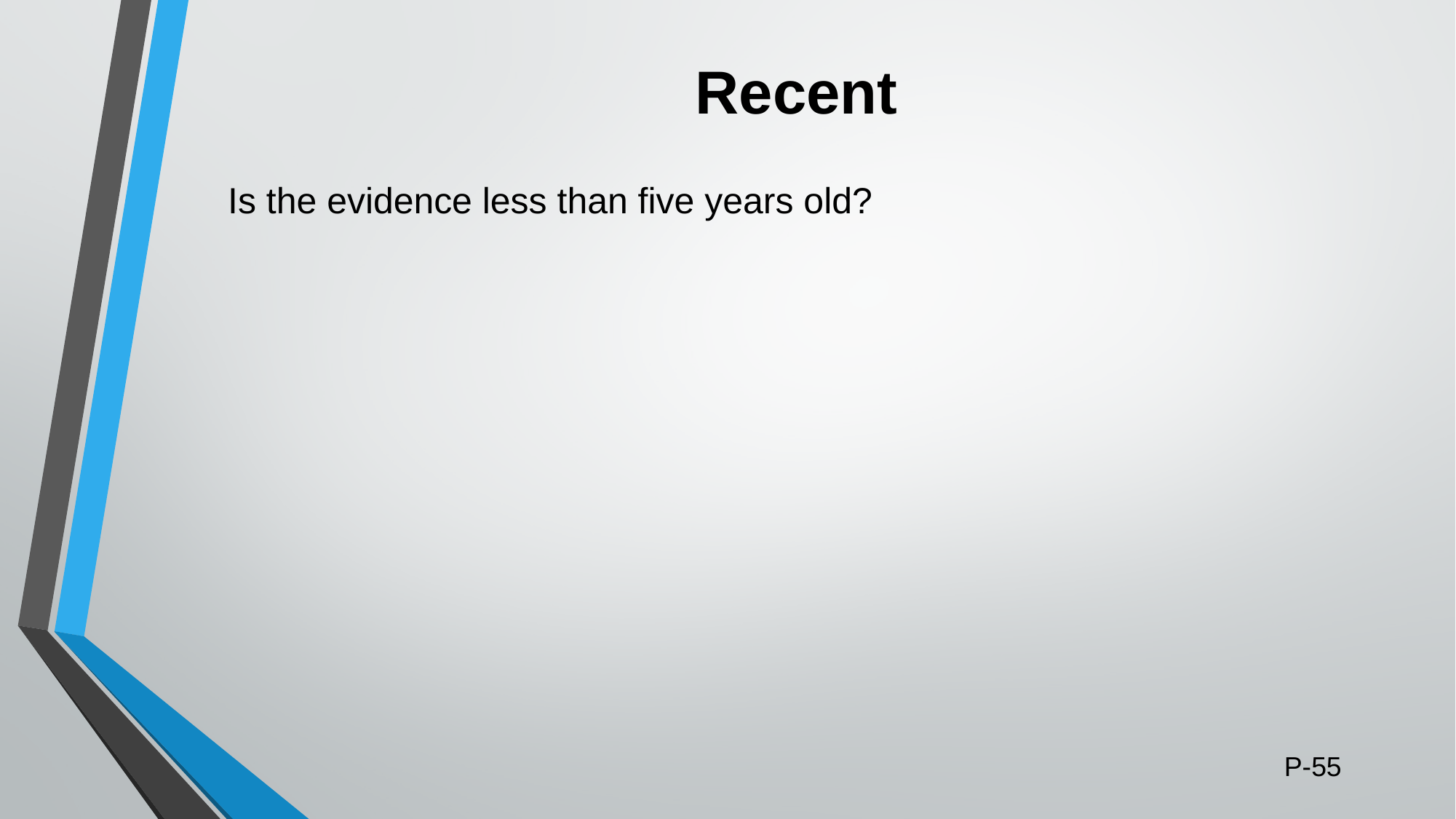

# Recent
Is the evidence less than five years old?
P-55